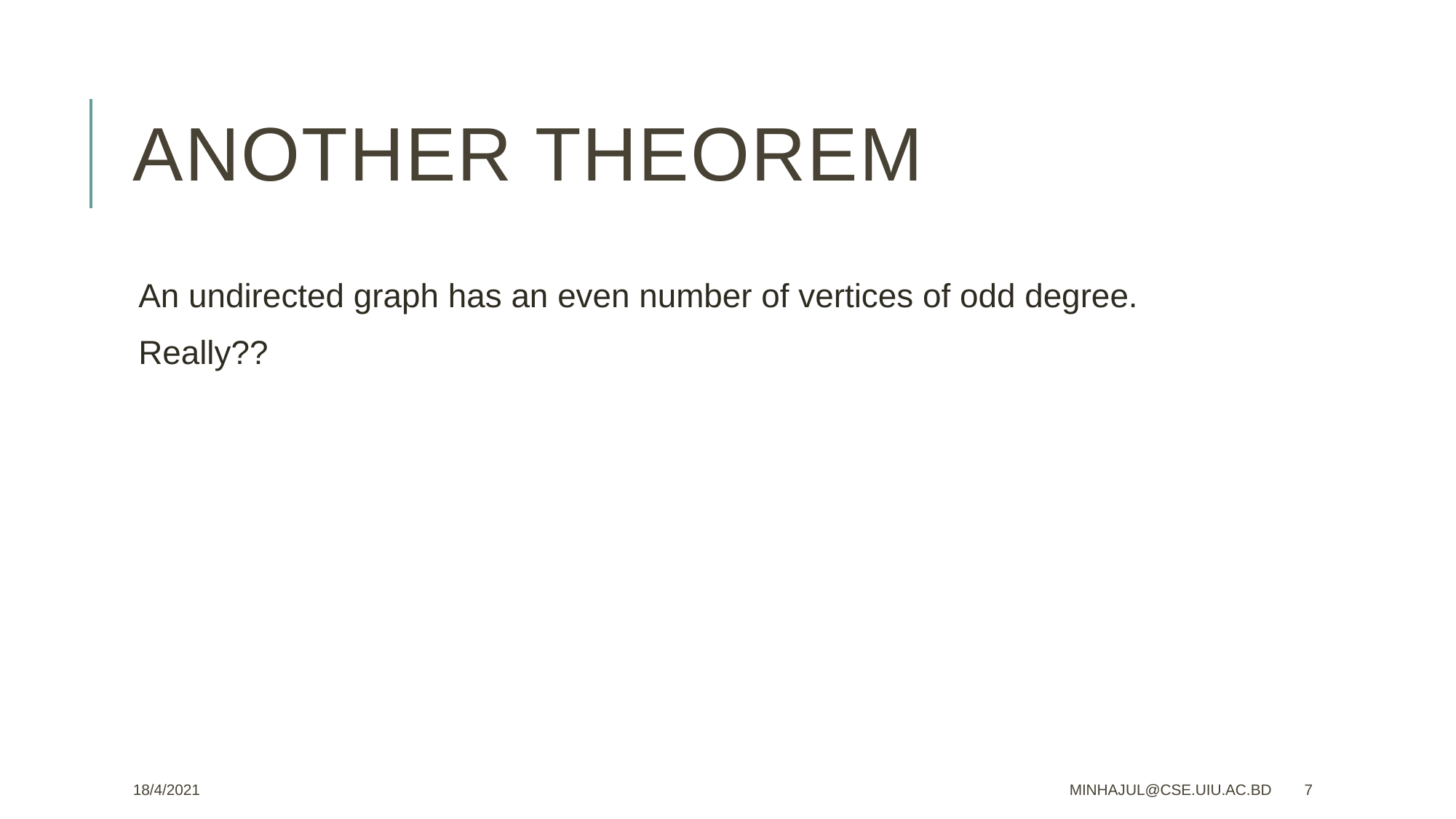

# Another theorem
An undirected graph has an even number of vertices of odd degree.
Really??
18/4/2021
minhajul@cse.uiu.ac.bd
7